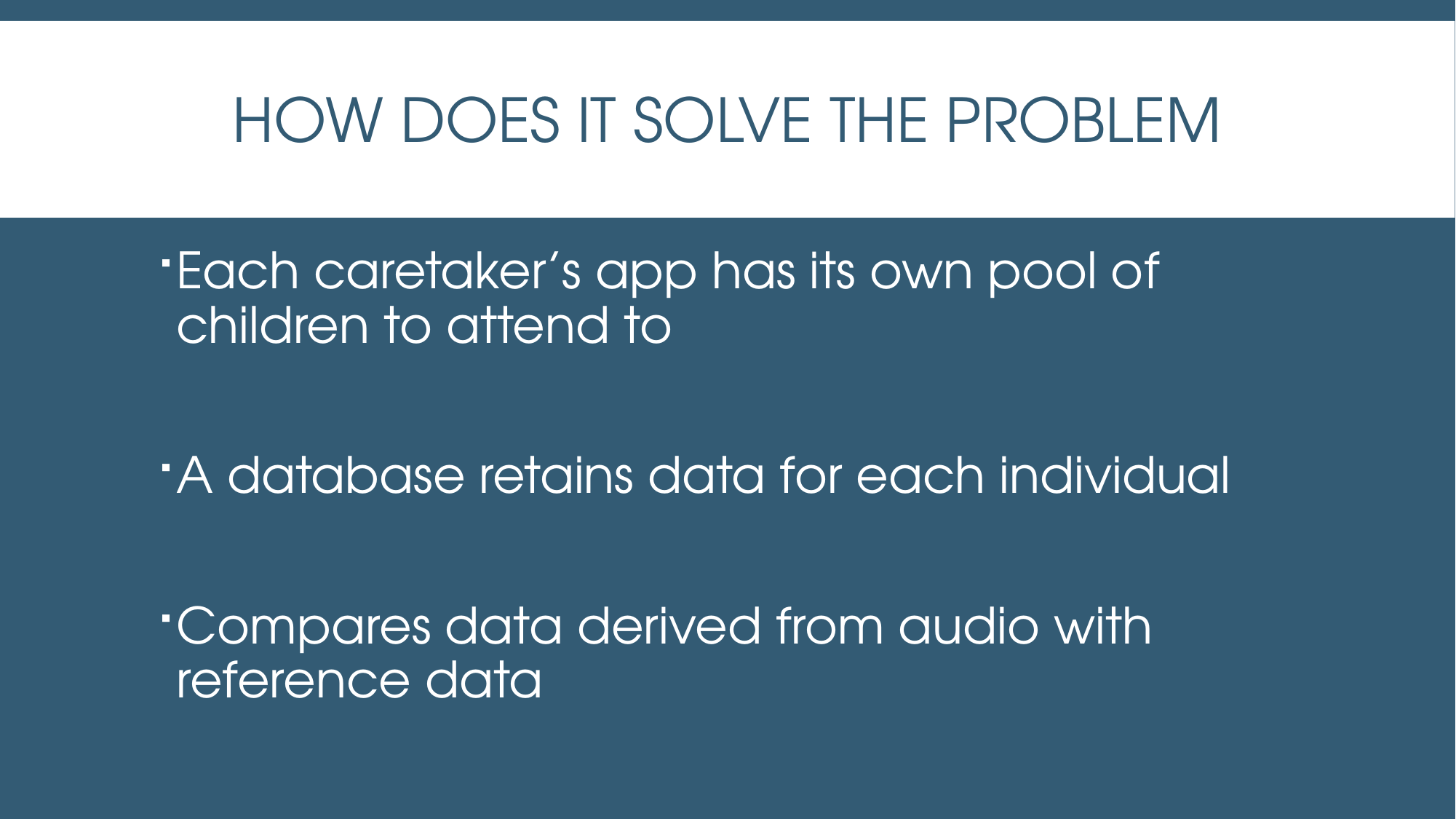

# How does it Solve the problem
Each caretaker’s app has its own pool of children to attend to

A database retains data for each individual

Compares data derived from audio with reference data